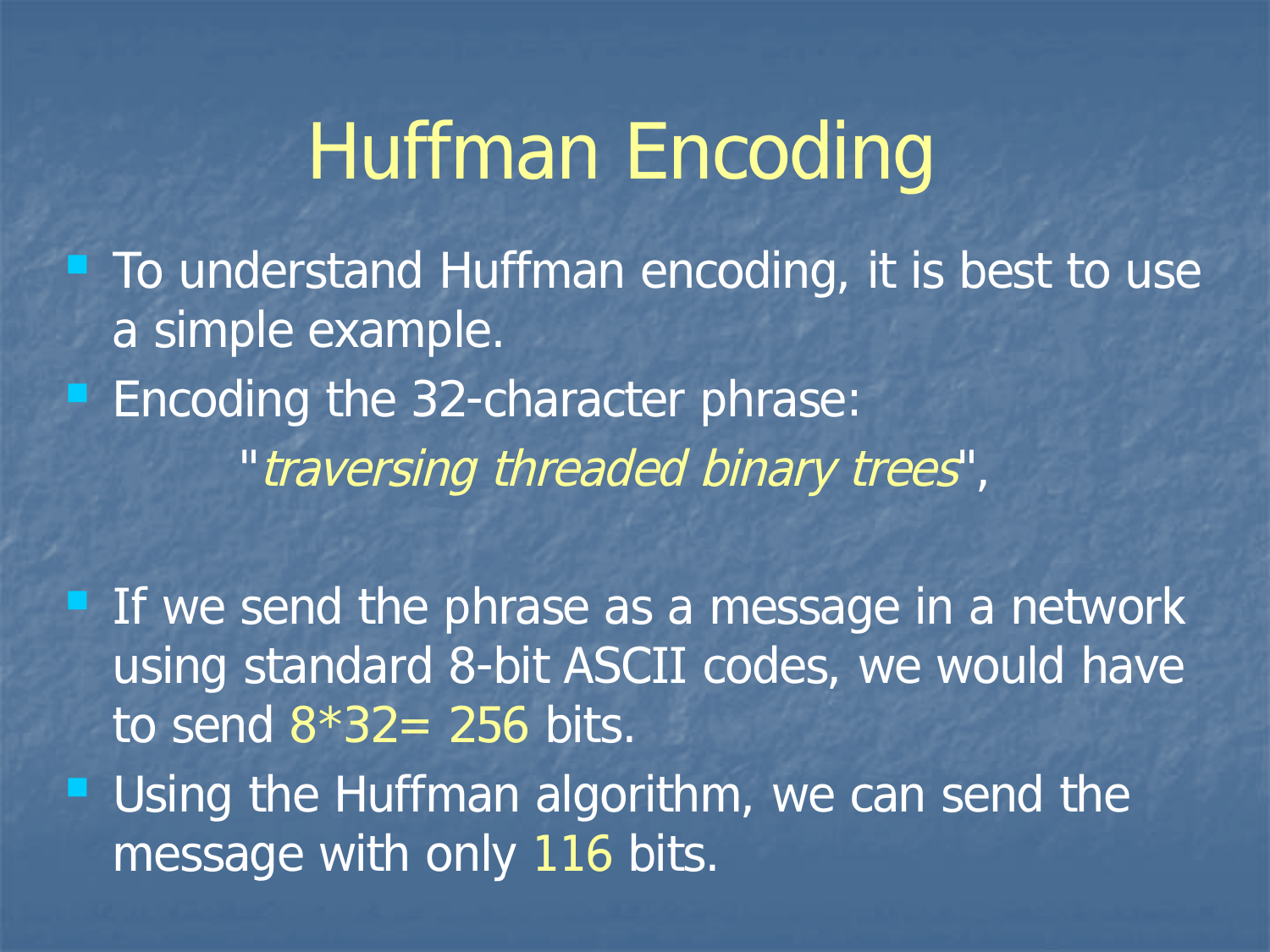

# Huffman Encoding
To understand Huffman encoding, it is best to use a simple example.
Encoding the 32-character phrase:
		"traversing threaded binary trees",

If we send the phrase as a message in a network using standard 8-bit ASCII codes, we would have to send 8*32= 256 bits.
Using the Huffman algorithm, we can send the message with only 116 bits.